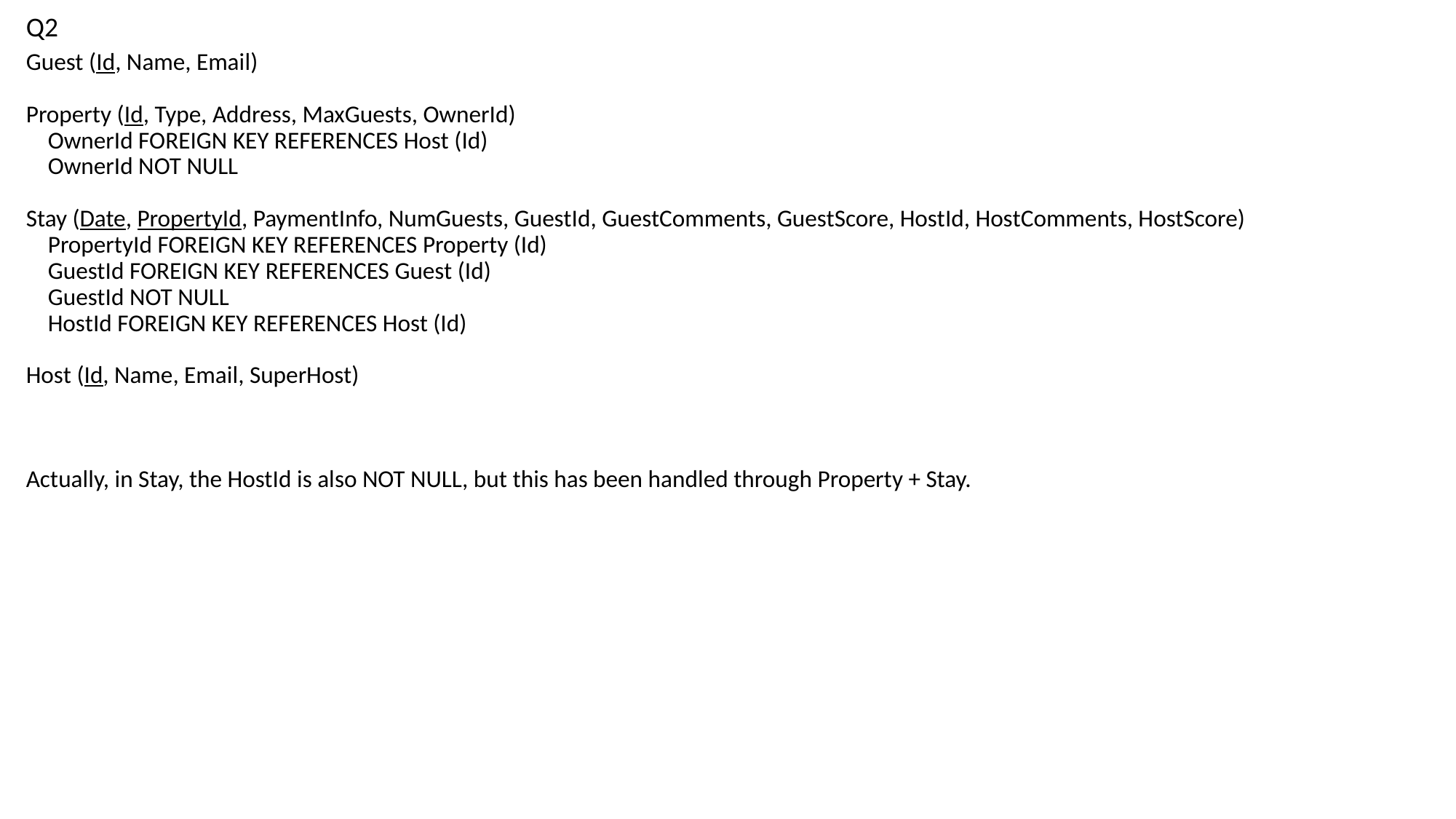

# Q2
Guest (Id, Name, Email)

Property (Id, Type, Address, MaxGuests, OwnerId)
    OwnerId FOREIGN KEY REFERENCES Host (Id)
    OwnerId NOT NULL

Stay (Date, PropertyId, PaymentInfo, NumGuests, GuestId, GuestComments, GuestScore, HostId, HostComments, HostScore)
    PropertyId FOREIGN KEY REFERENCES Property (Id)
    GuestId FOREIGN KEY REFERENCES Guest (Id)
    GuestId NOT NULL
    HostId FOREIGN KEY REFERENCES Host (Id)

Host (Id, Name, Email, SuperHost)

Actually, in Stay, the HostId is also NOT NULL, but this has been handled through Property + Stay.